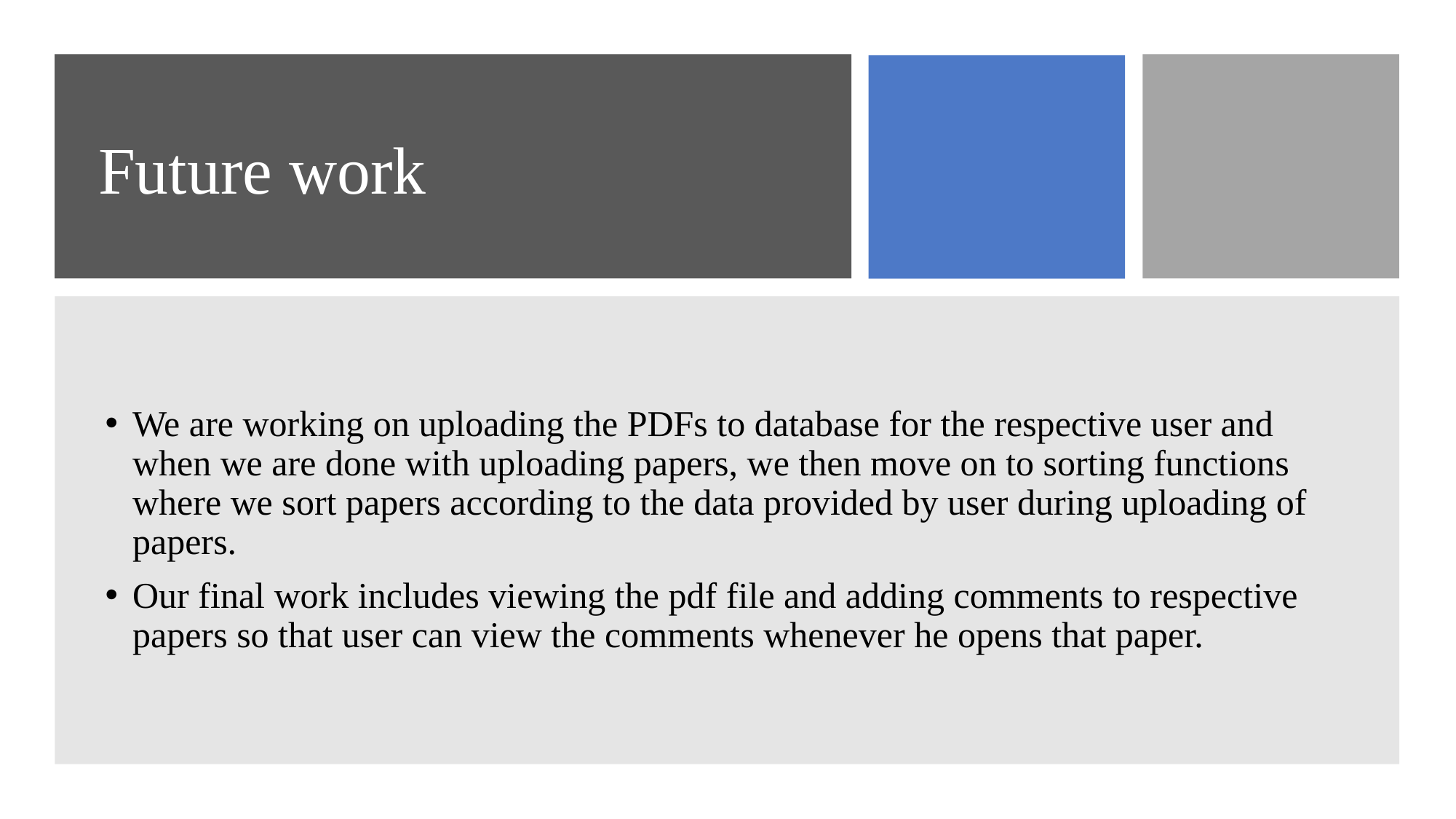

# Future work

We are working on uploading the PDFs to database for the respective user and when we are done with uploading papers, we then move on to sorting functions where we sort papers according to the data provided by user during uploading of papers.
Our final work includes viewing the pdf file and adding comments to respective papers so that user can view the comments whenever he opens that paper.